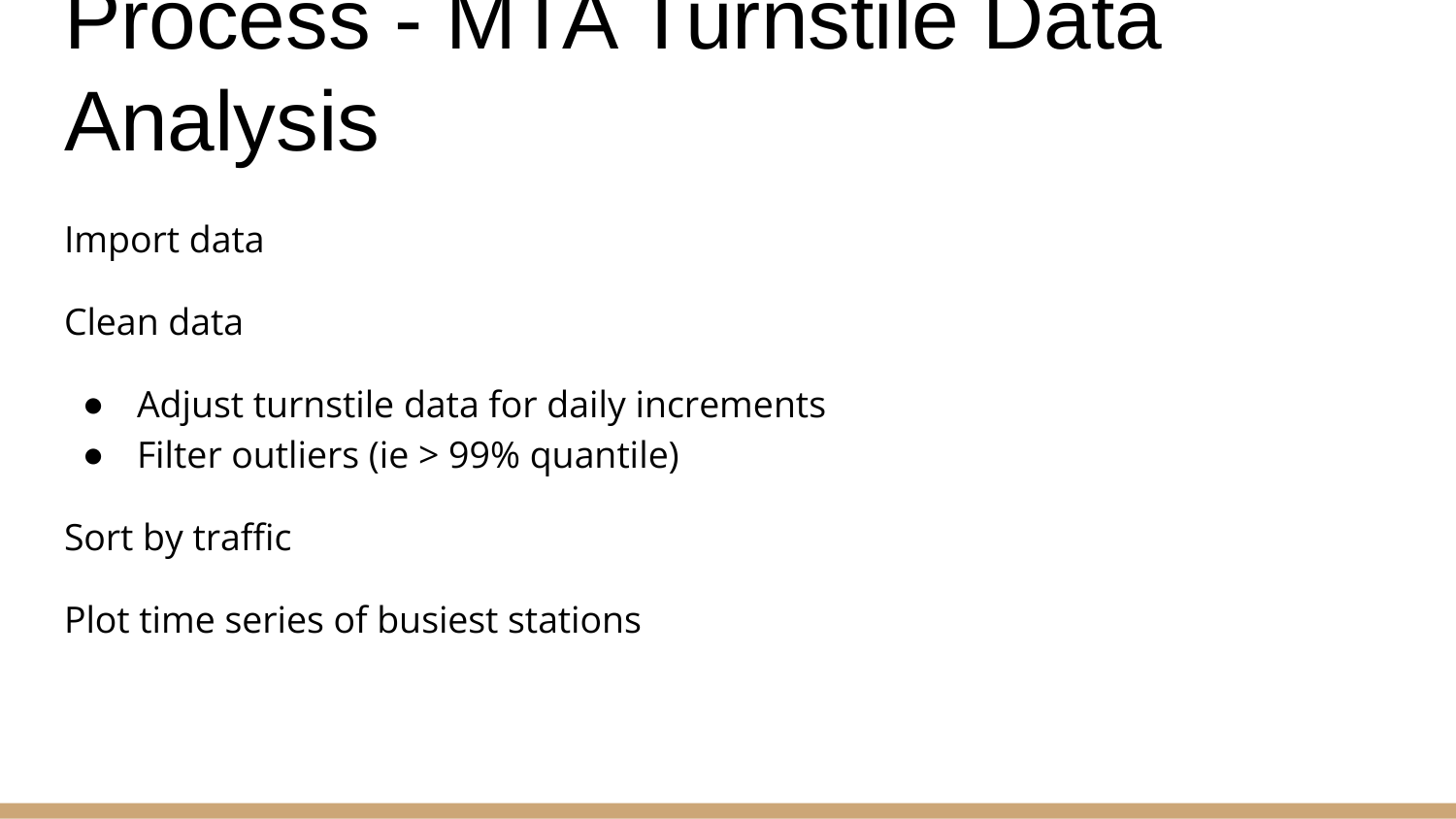

# Process - MTA Turnstile Data Analysis
Import data
Clean data
Adjust turnstile data for daily increments
Filter outliers (ie > 99% quantile)
Sort by traffic
Plot time series of busiest stations